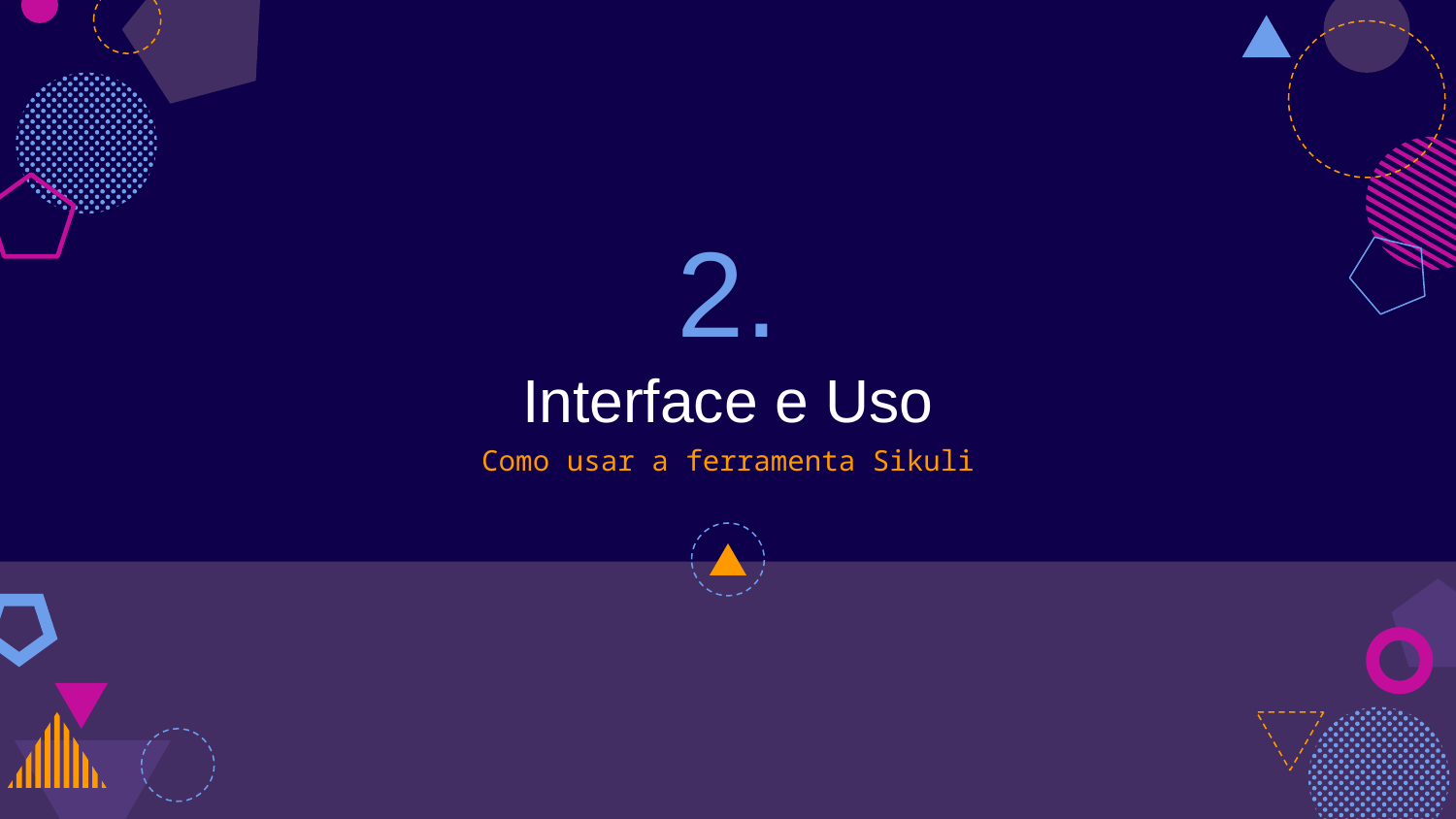

# 2.
Interface e Uso
Como usar a ferramenta Sikuli